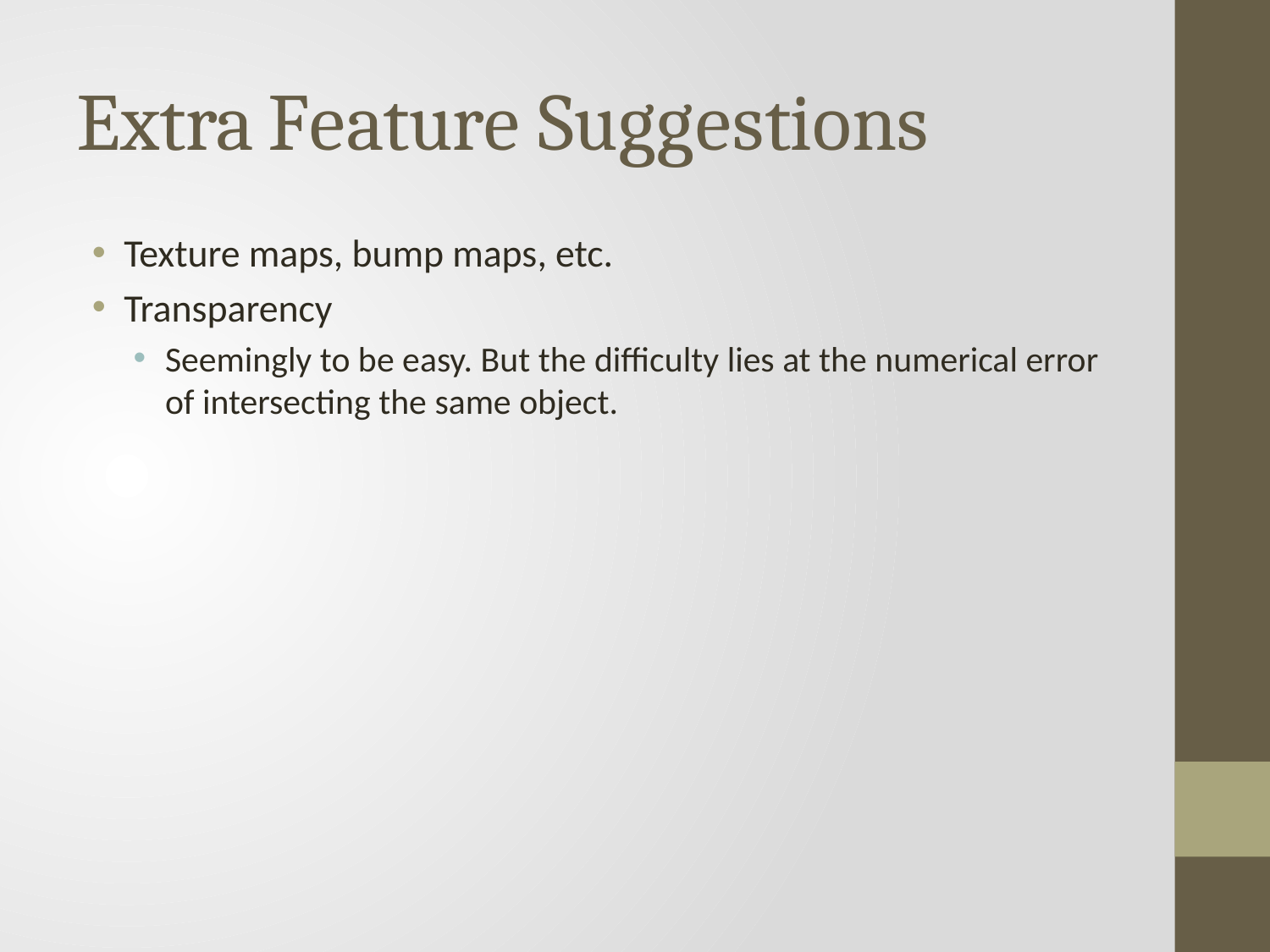

# Extra Feature Suggestions
Texture maps, bump maps, etc.
Transparency
Seemingly to be easy. But the difficulty lies at the numerical error of intersecting the same object.